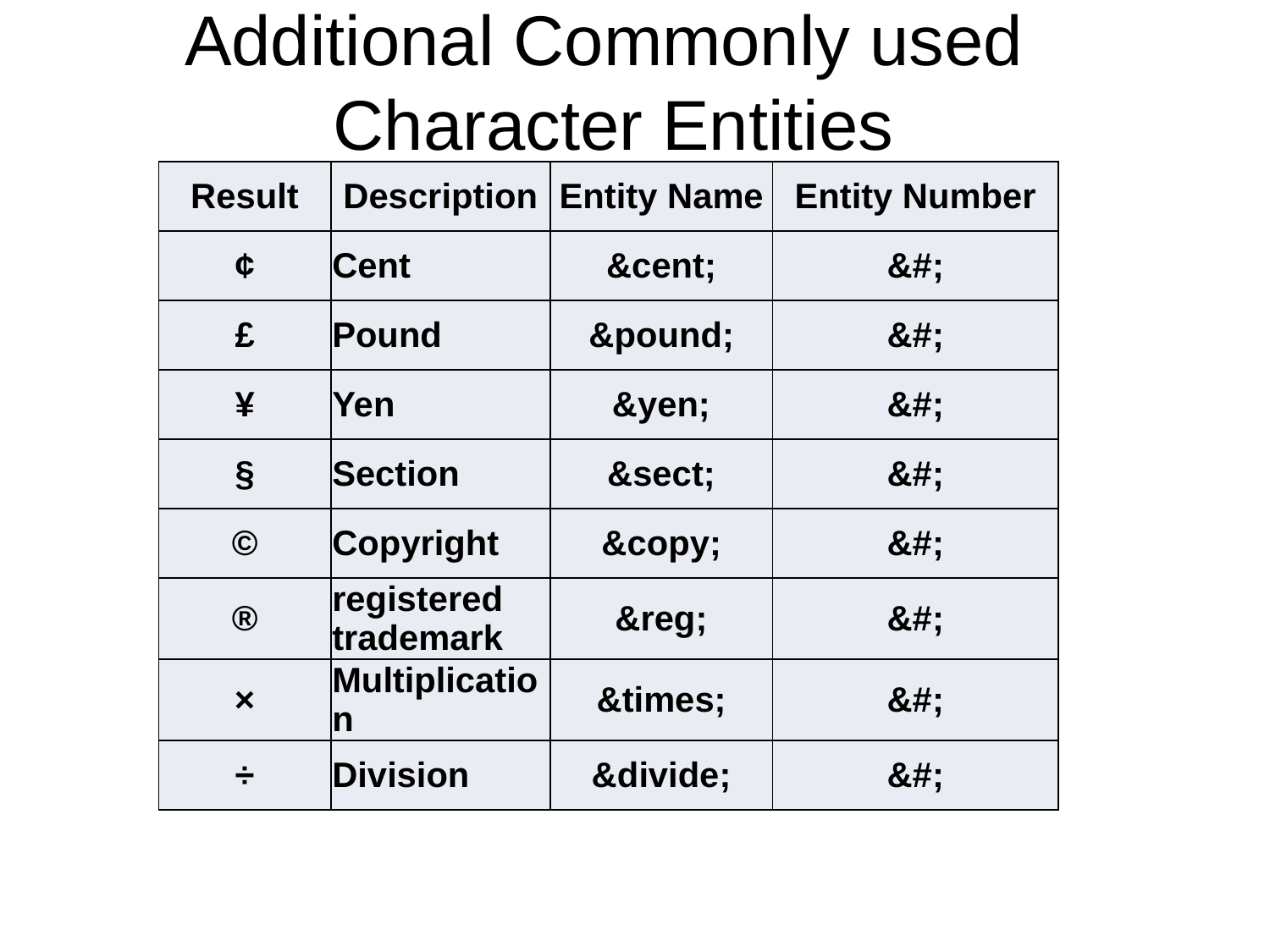

# Additional Commonly used Character Entities
| Result | Description | Entity Name | Entity Number |
| --- | --- | --- | --- |
| ¢ | Cent | &cent; | &#; |
| £ | Pound | &pound; | &#; |
| ¥ | Yen | &yen; | &#; |
| § | Section | &sect; | &#; |
| © | Copyright | &copy; | &#; |
| ® | registered trademark | &reg; | &#; |
| × | Multiplication | &times; | &#; |
| ÷ | Division | &divide; | &#; |